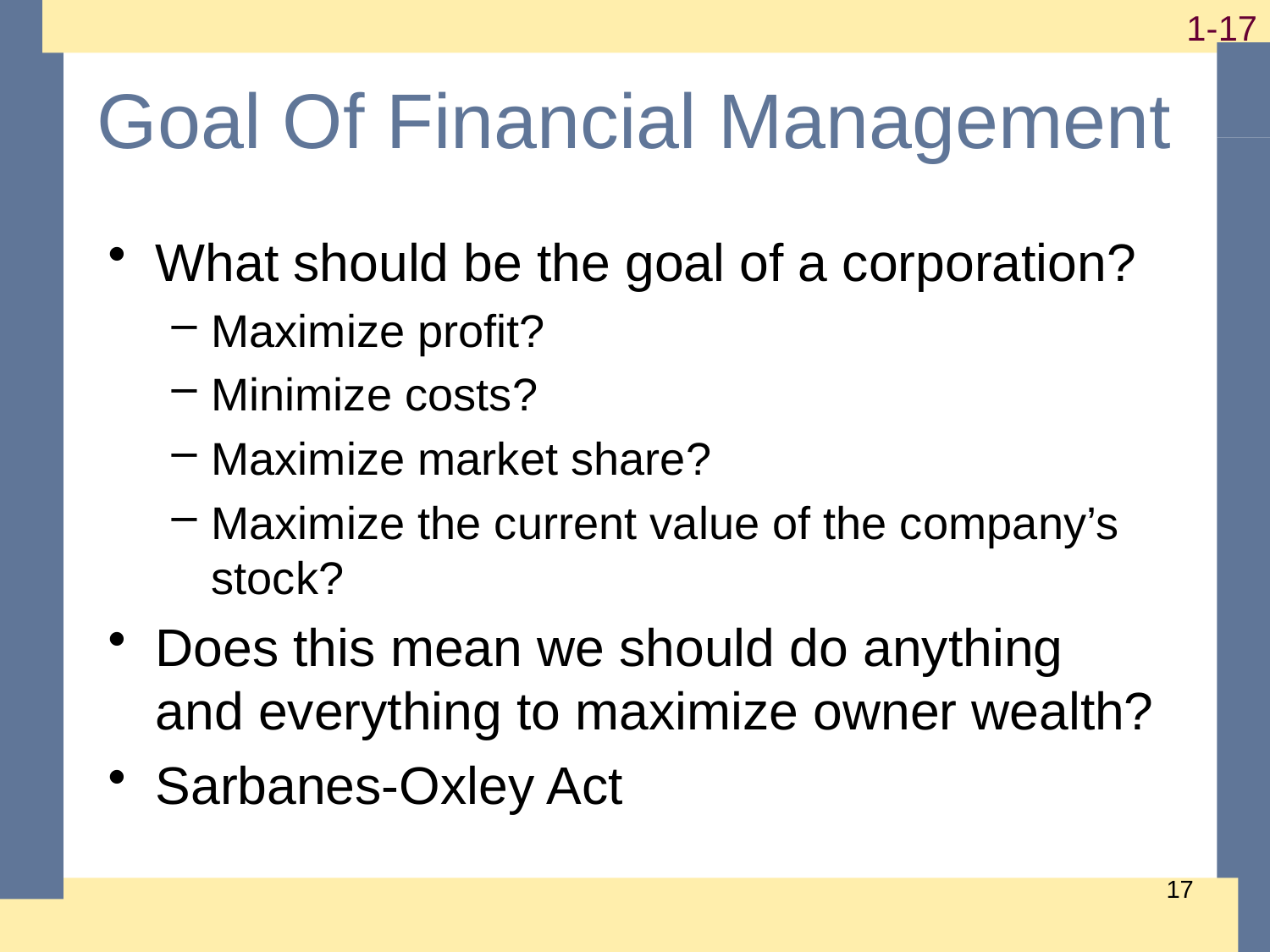

# Goal Of Financial Management
What should be the goal of a corporation?
Maximize profit?
Minimize costs?
Maximize market share?
Maximize the current value of the company’s stock?
Does this mean we should do anything and everything to maximize owner wealth?
Sarbanes-Oxley Act
17